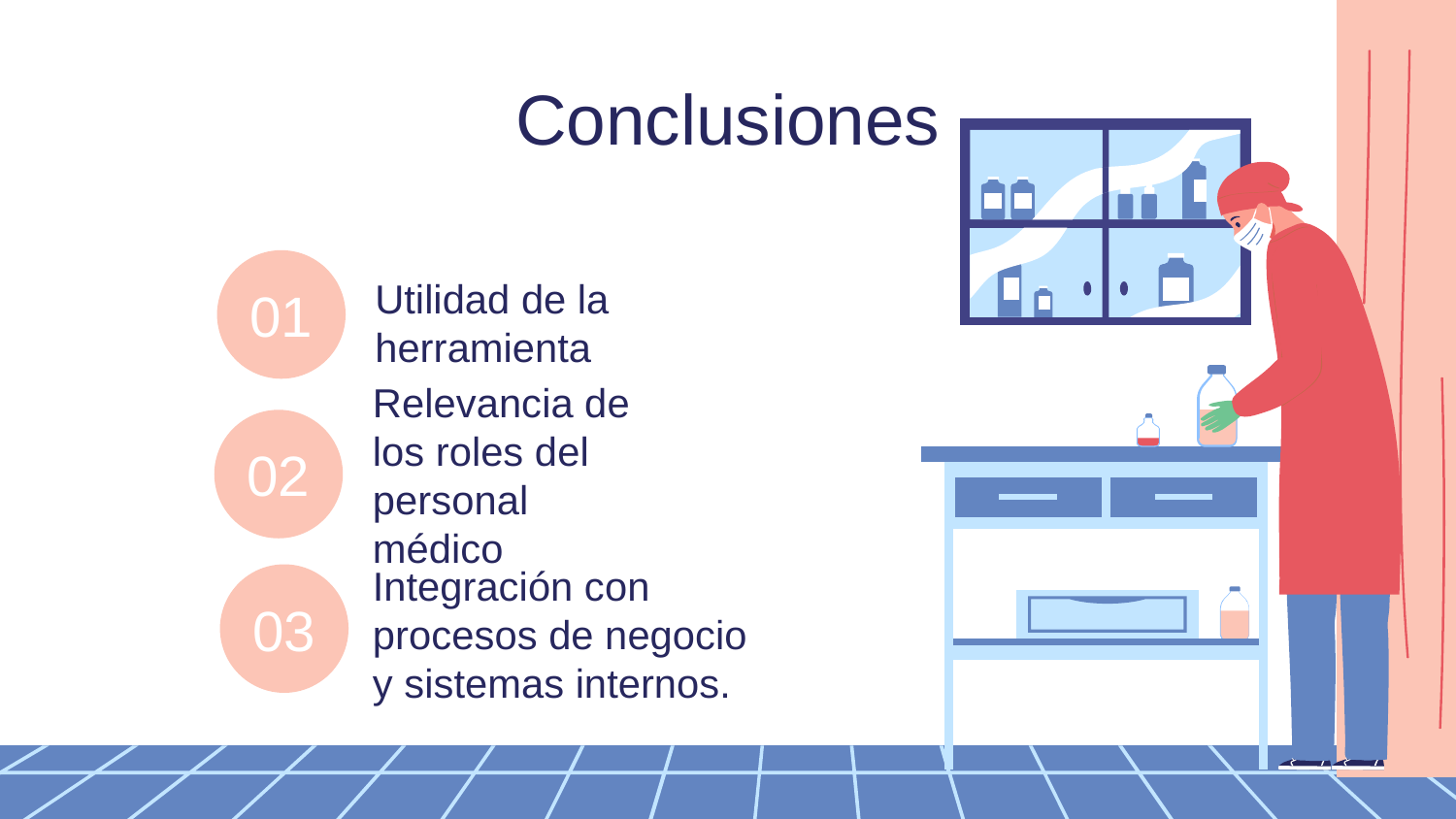

# Conclusiones

01
Utilidad de la herramienta

02
Relevancia de los roles del personal médico

03
Integración con procesos de negocio y sistemas internos.